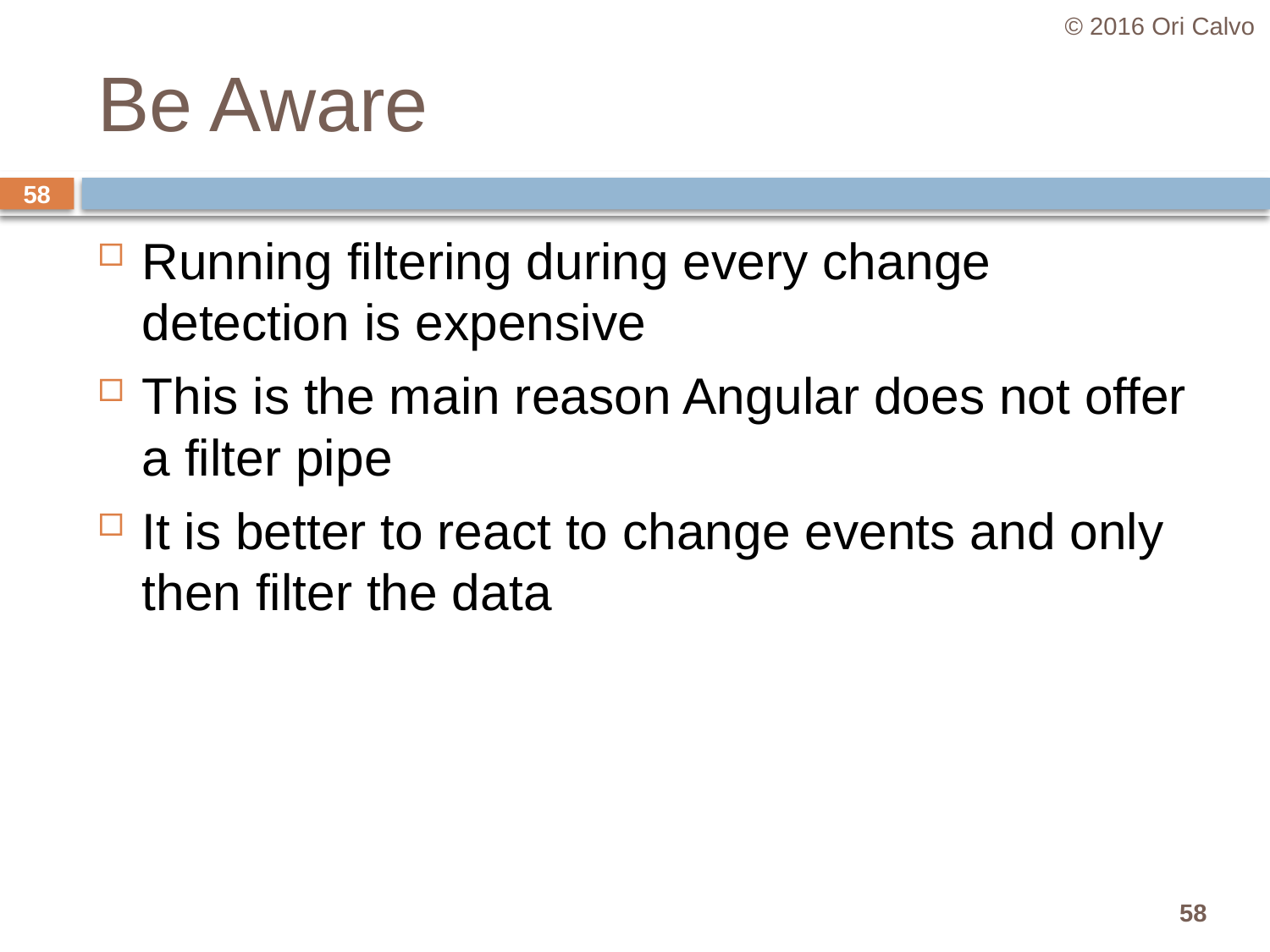

© 2016 Ori Calvo
# Be Aware
58
Running filtering during every change detection is expensive
This is the main reason Angular does not offer a filter pipe
It is better to react to change events and only then filter the data